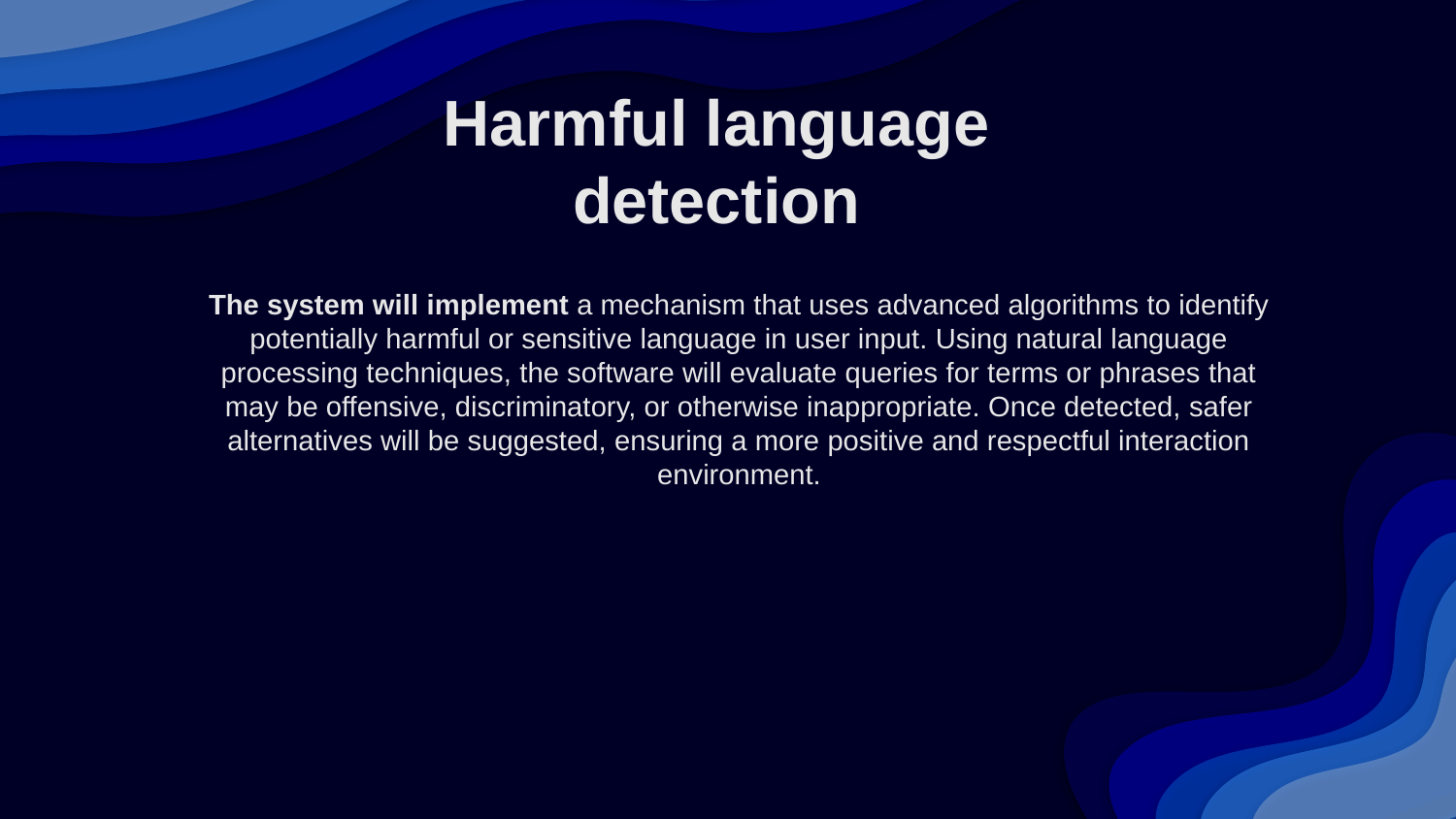

# Harmful language detection
The system will implement a mechanism that uses advanced algorithms to identify potentially harmful or sensitive language in user input. Using natural language processing techniques, the software will evaluate queries for terms or phrases that may be offensive, discriminatory, or otherwise inappropriate. Once detected, safer alternatives will be suggested, ensuring a more positive and respectful interaction environment.